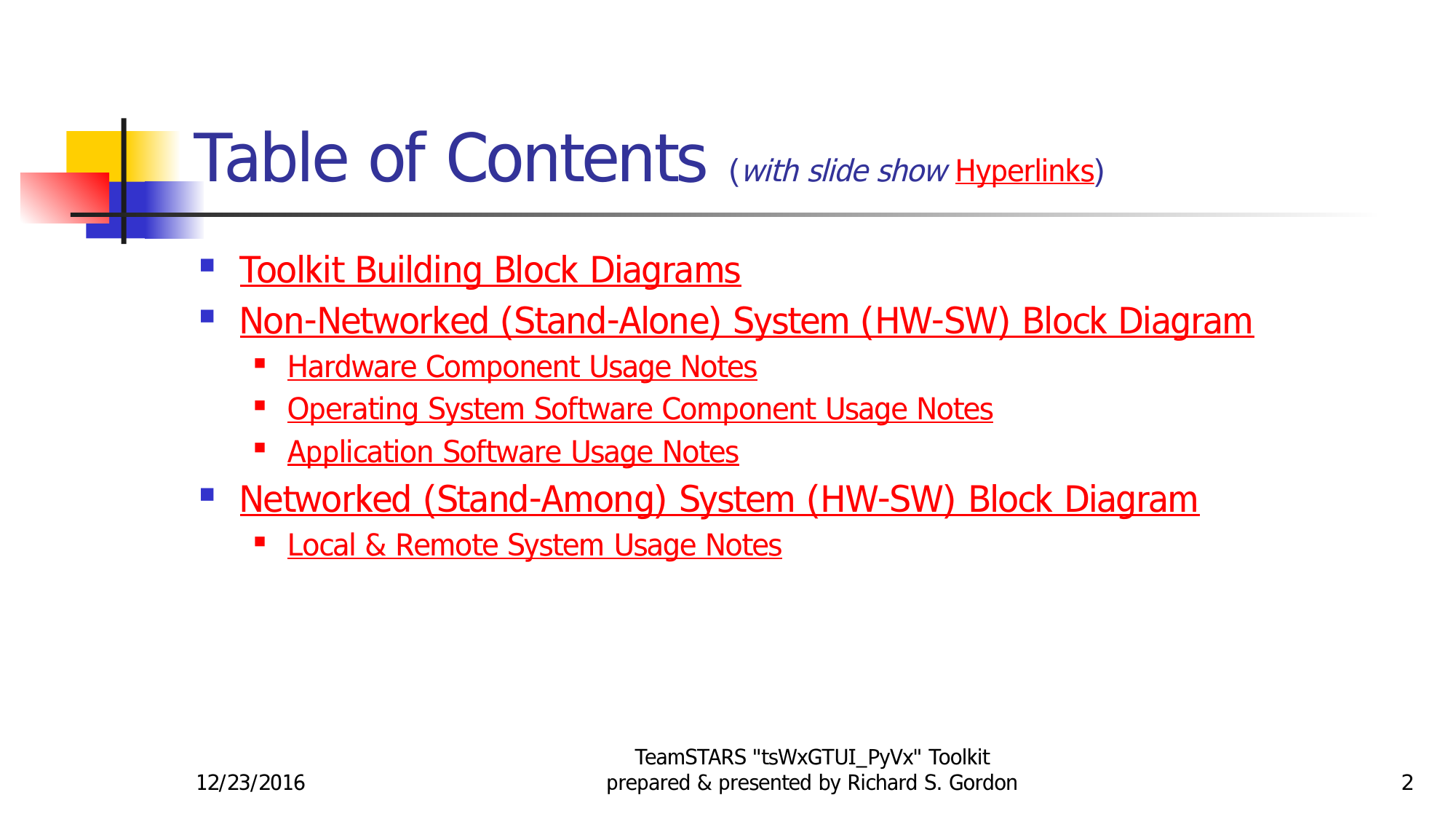

# Table of Contents (with slide show Hyperlinks)
Toolkit Building Block Diagrams
Non-Networked (Stand-Alone) System (HW-SW) Block Diagram
Hardware Component Usage Notes
Operating System Software Component Usage Notes
Application Software Usage Notes
Networked (Stand-Among) System (HW-SW) Block Diagram
Local & Remote System Usage Notes
12/23/2016
TeamSTARS "tsWxGTUI_PyVx" Toolkit prepared & presented by Richard S. Gordon
2